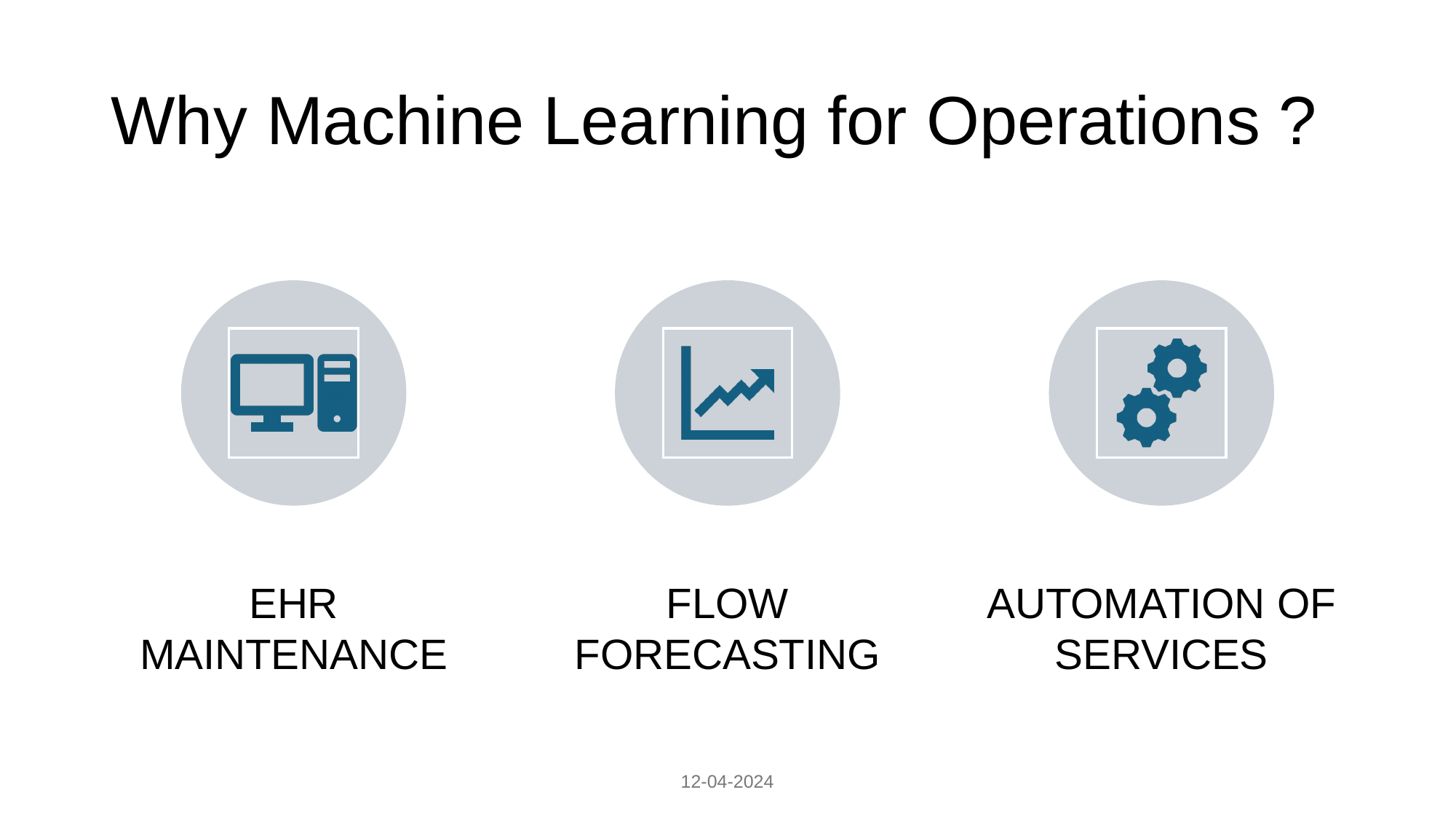

# Why Machine Learning for Operations ?
EHR maintenance
Flow Forecasting
Automation of Services
12-04-2024